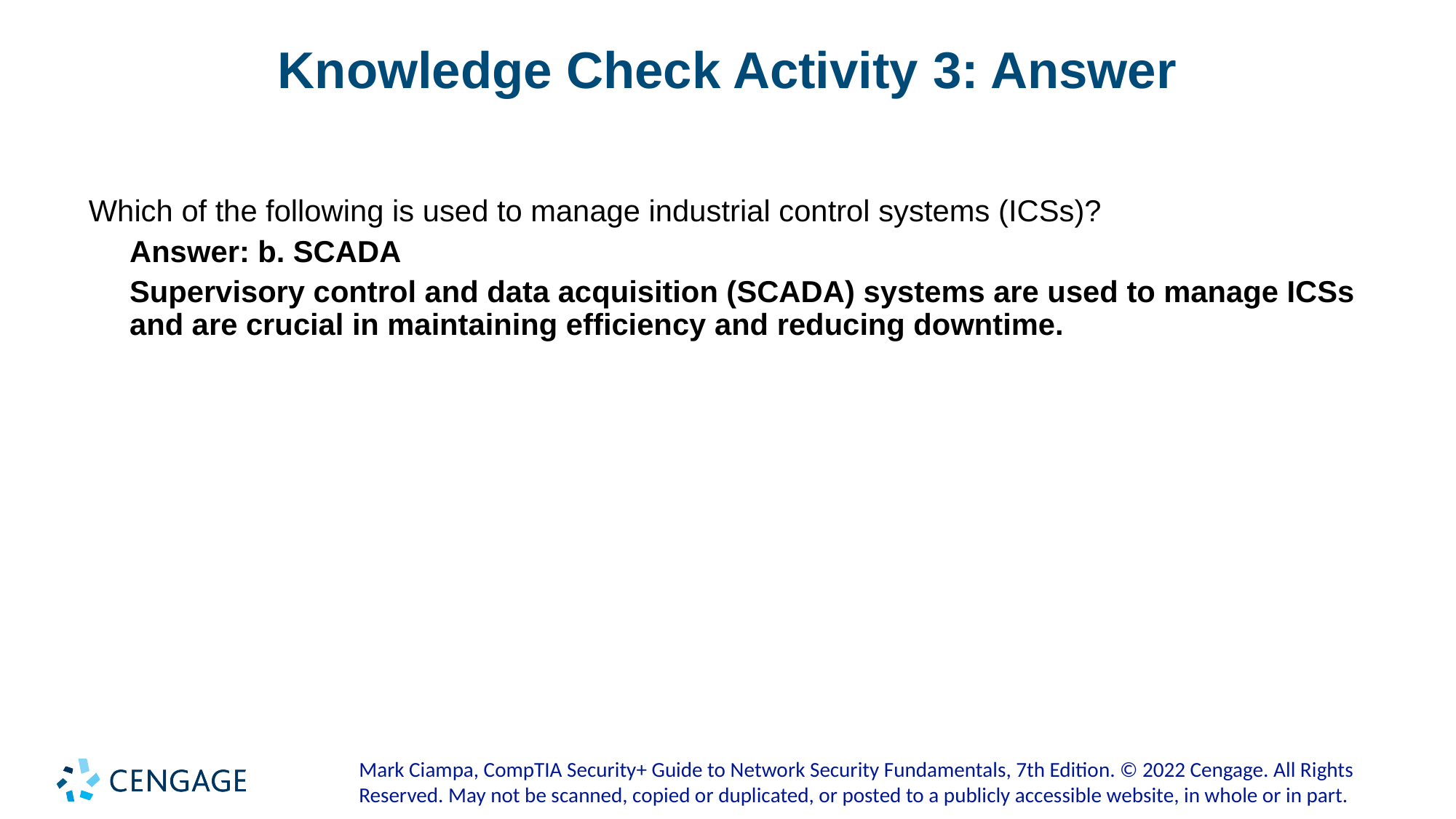

# Knowledge Check Activity 3: Answer
Which of the following is used to manage industrial control systems (ICSs)?
Answer: b. SCADA
Supervisory control and data acquisition (SCADA) systems are used to manage ICSs and are crucial in maintaining efficiency and reducing downtime.